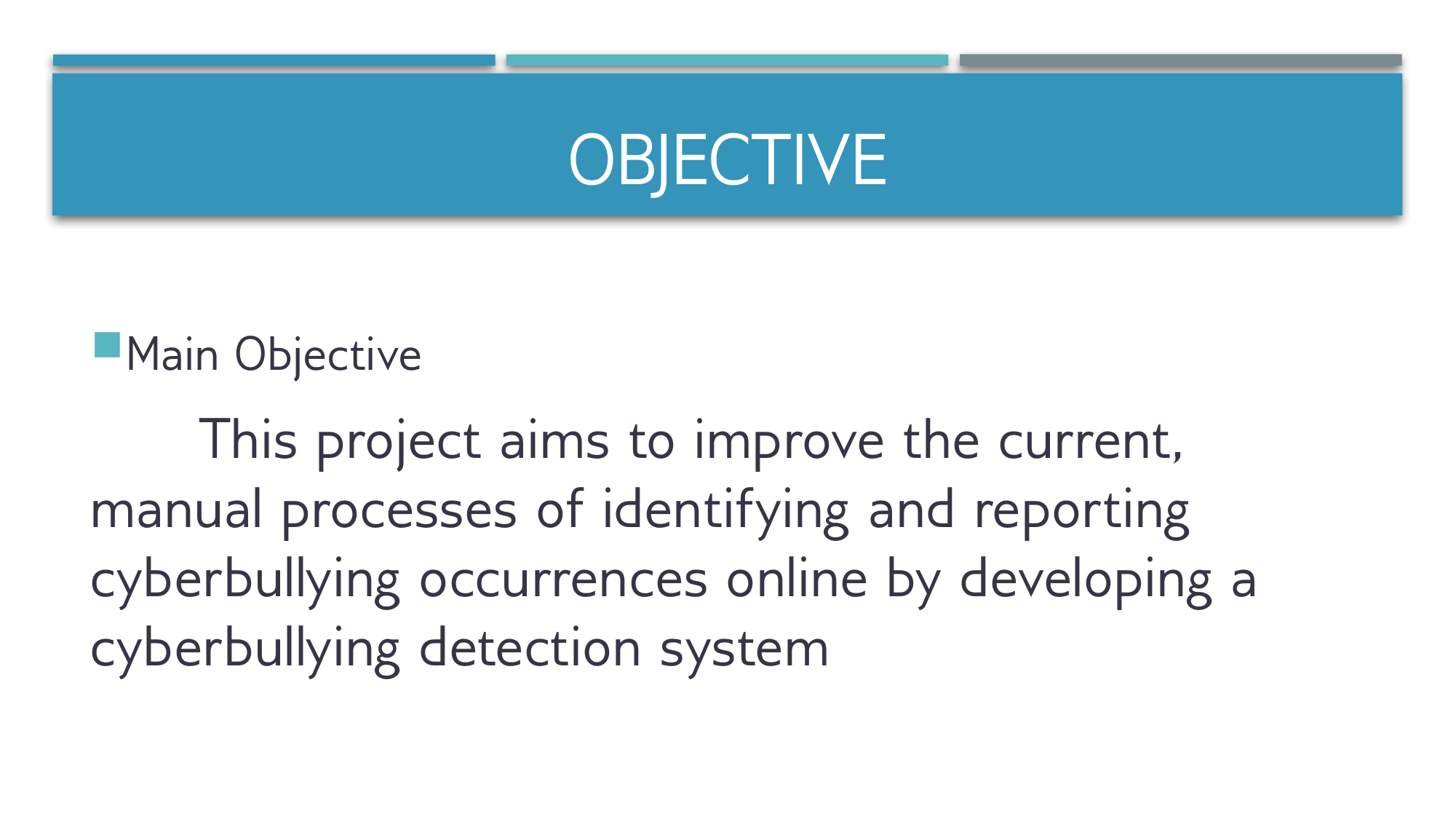

# Objective
Main Objective
	This project aims to improve the current, manual processes of identifying and reporting cyberbullying occurrences online by developing a cyberbullying detection system